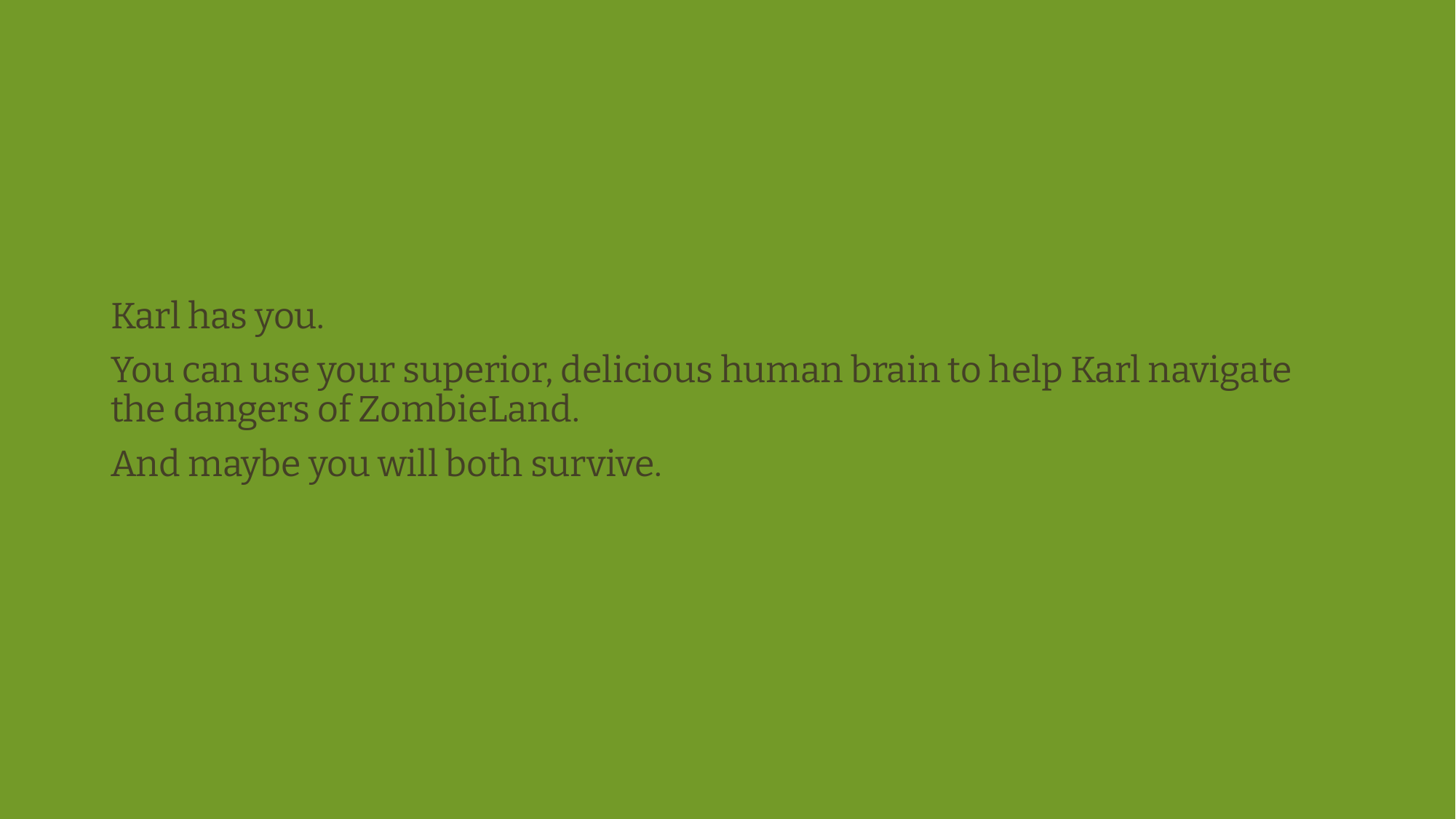

Karl has you.
You can use your superior, delicious human brain to help Karl navigate the dangers of ZombieLand.
And maybe you will both survive.